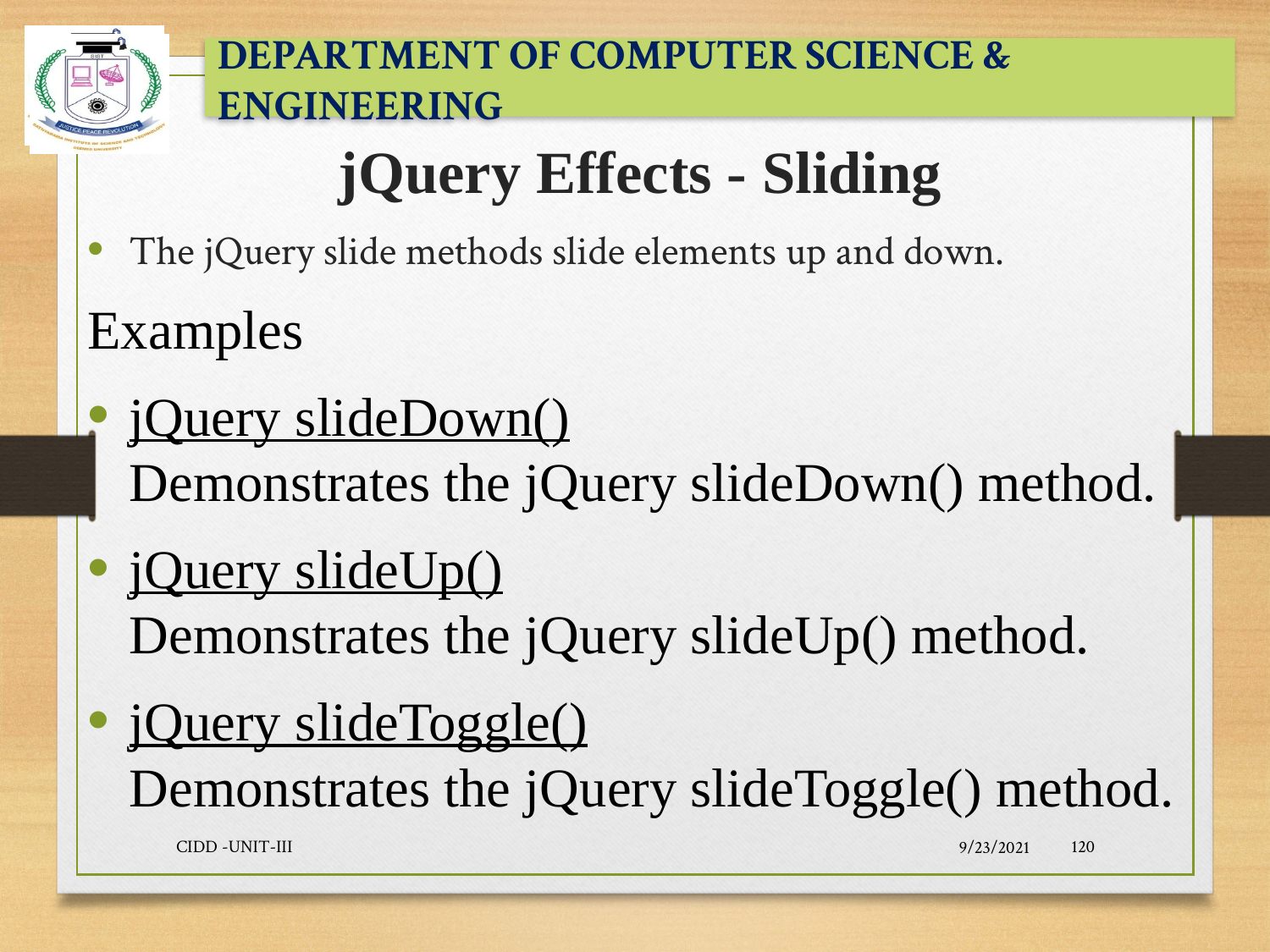

jQuery Effects - Sliding
The jQuery slide methods slide elements up and down.
Examples
jQuery slideDown()
Demonstrates the jQuery slideDown() method.
jQuery slideUp()
Demonstrates the jQuery slideUp() method.
jQuery slideToggle()
Demonstrates the jQuery slideToggle() method.

#
CIDD -UNIT-III
9/23/2021
120